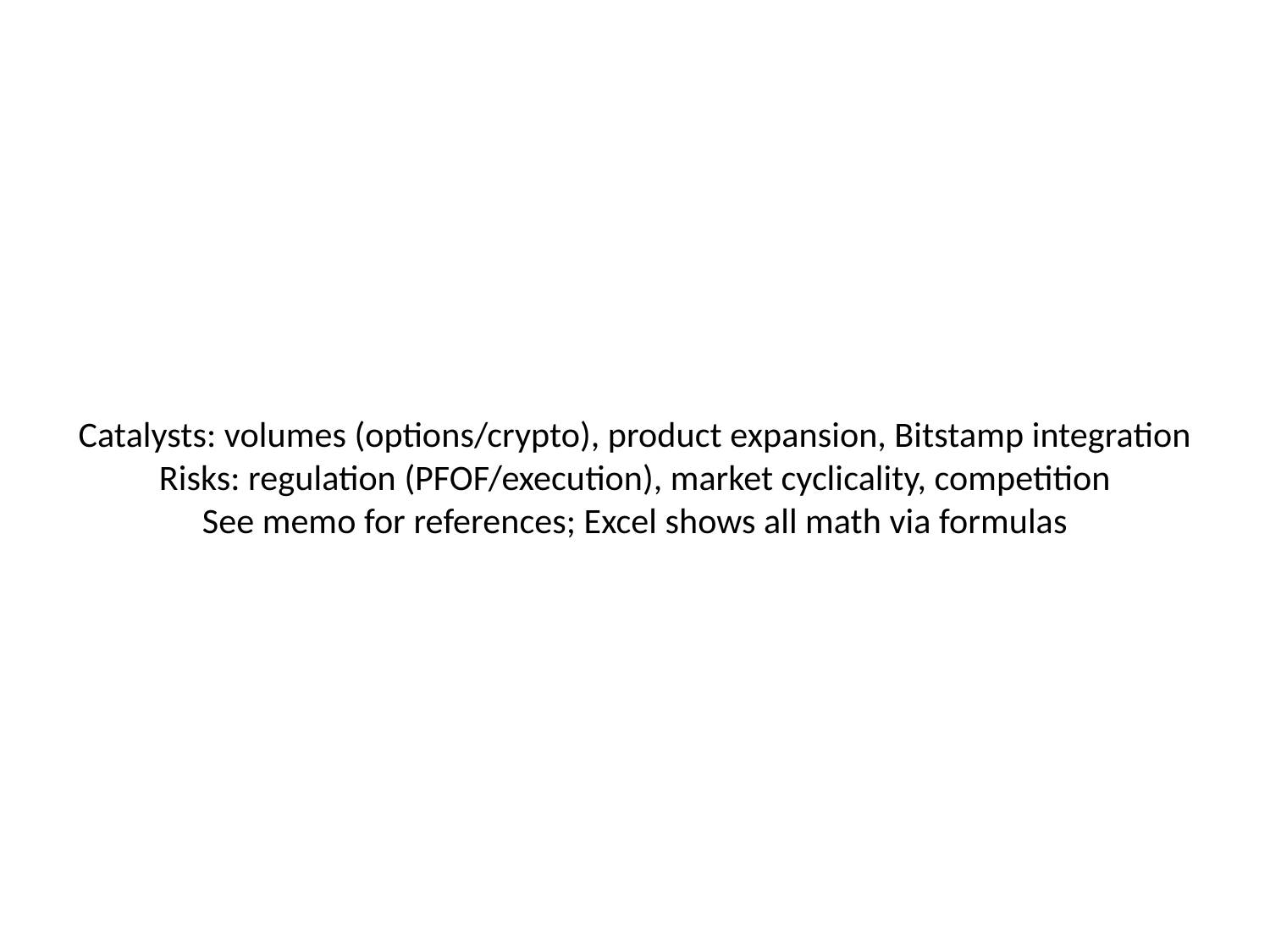

# Catalysts: volumes (options/crypto), product expansion, Bitstamp integration
Risks: regulation (PFOF/execution), market cyclicality, competition
See memo for references; Excel shows all math via formulas